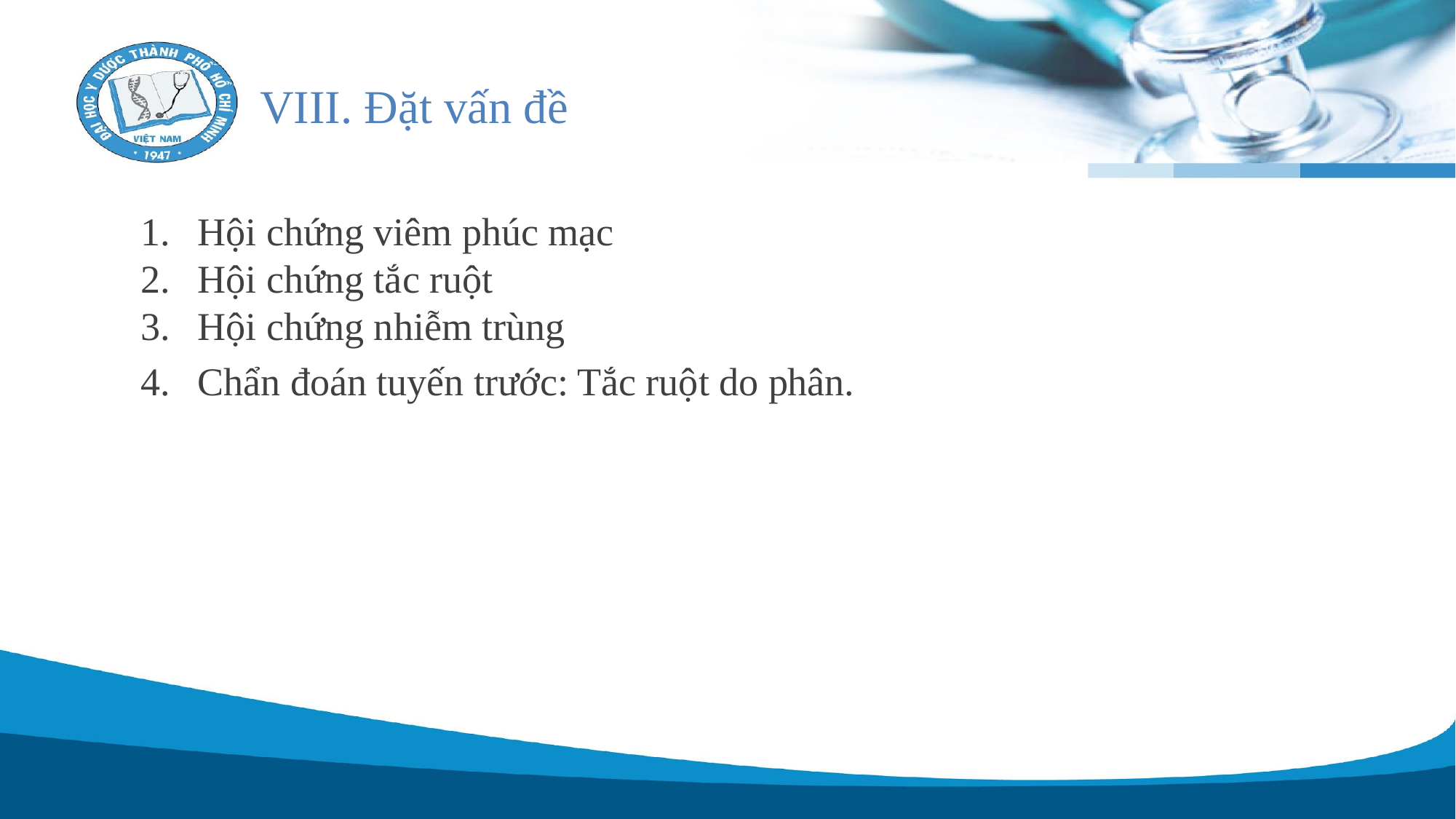

# VIII. Đặt vấn đề
Hội chứng viêm phúc mạc
Hội chứng tắc ruột
Hội chứng nhiễm trùng
Chẩn đoán tuyến trước: Tắc ruột do phân.